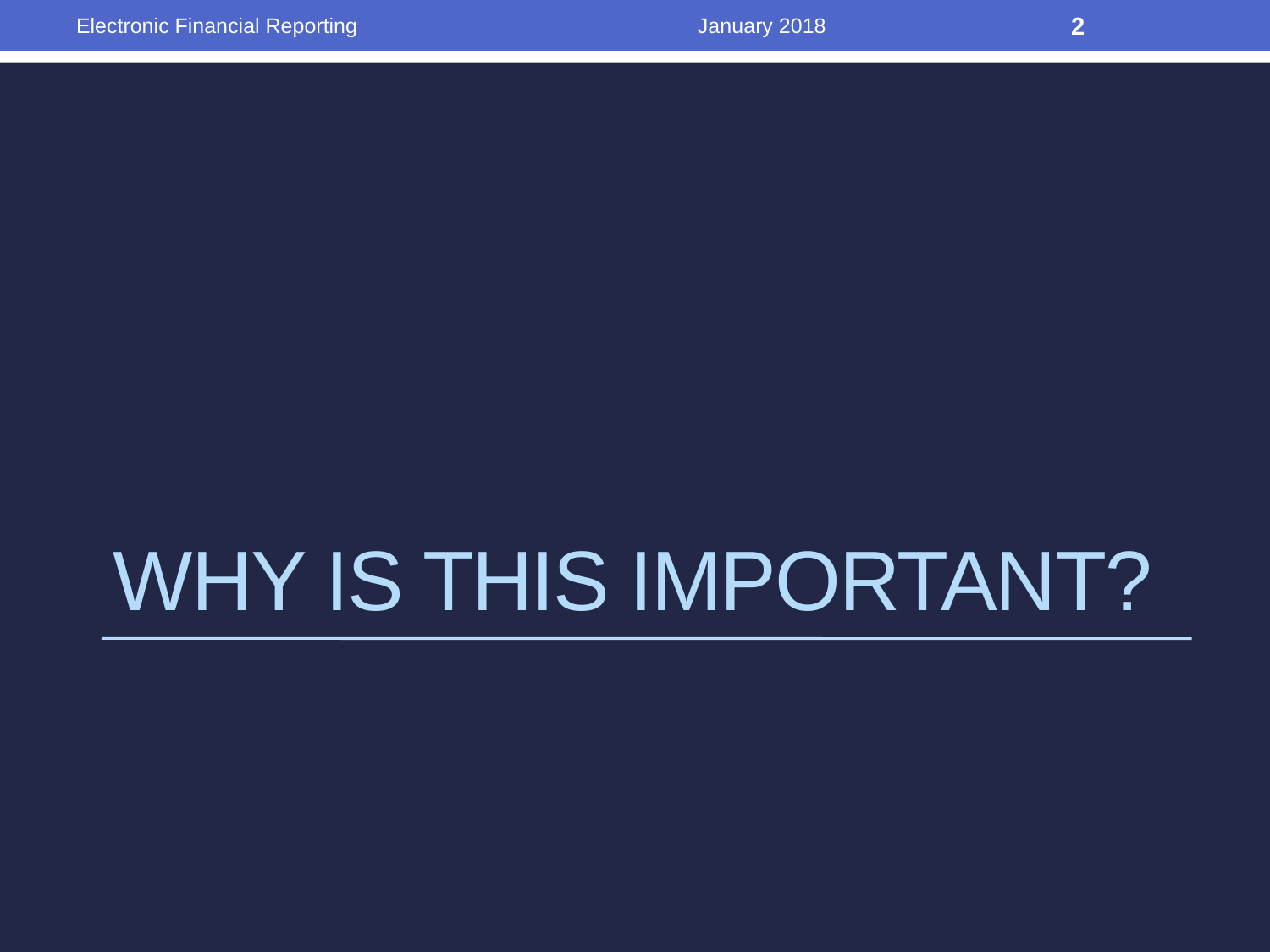

Electronic Financial Reporting
January 2018
2
# Why is this important?